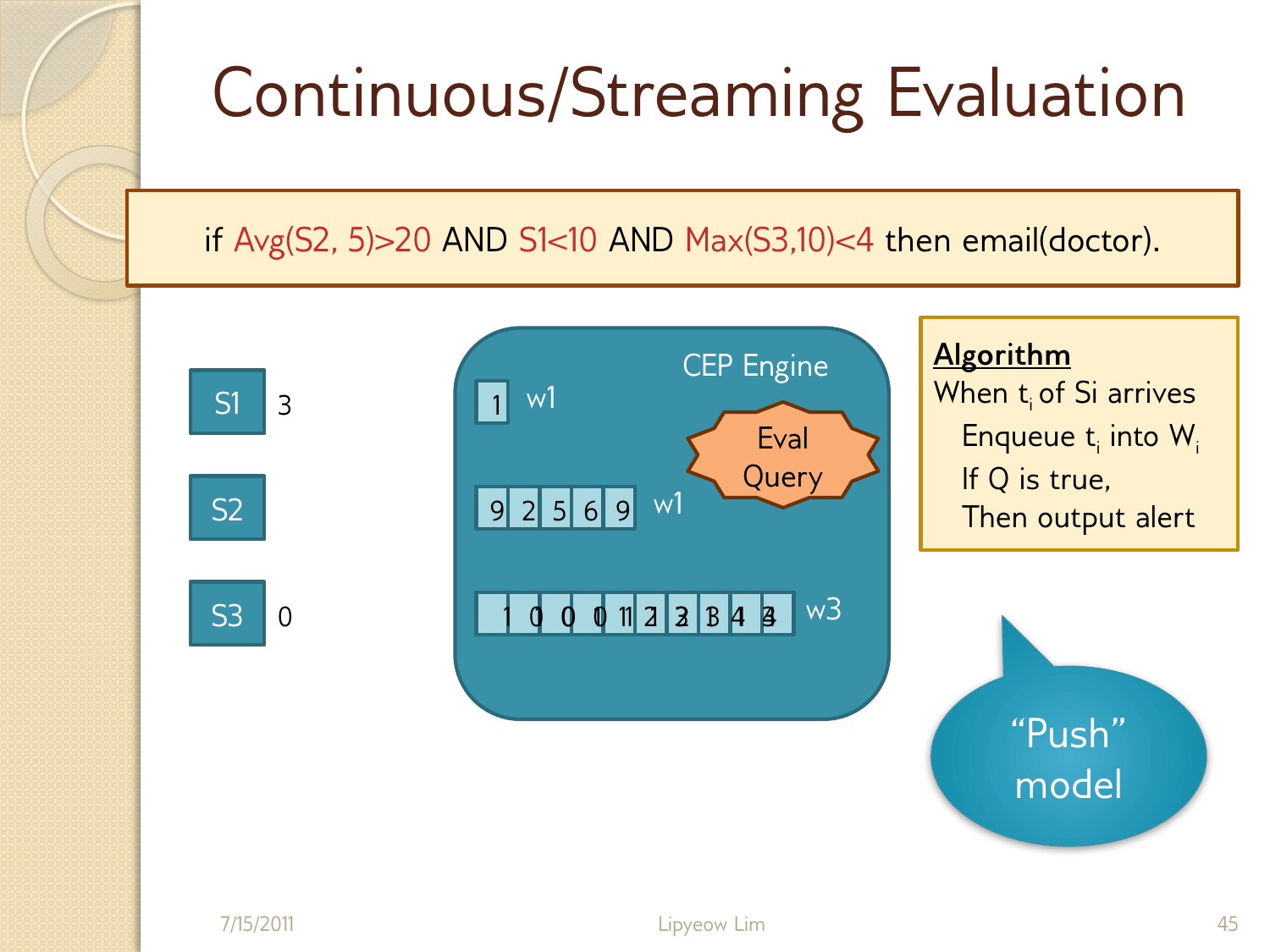

# Continuous/Streaming Evaluation
if Avg(S2, 5)>20 AND S1<10 AND Max(S3,10)<4 then email(doctor).
Algorithm
When ti of Si arrives
   Enqueue ti into Wi
   If Q is true,
   Then output alert

CEP Engine
S1
w1
3

1
Eval Query
S2
w1

9  2  5  6  9
S3
w3
0

1  0  0  1  1  2  3  1  4  3
1  0  0  1  1  2  3  1  4
“Push” model
7/15/2011
Lipyeow Lim
45